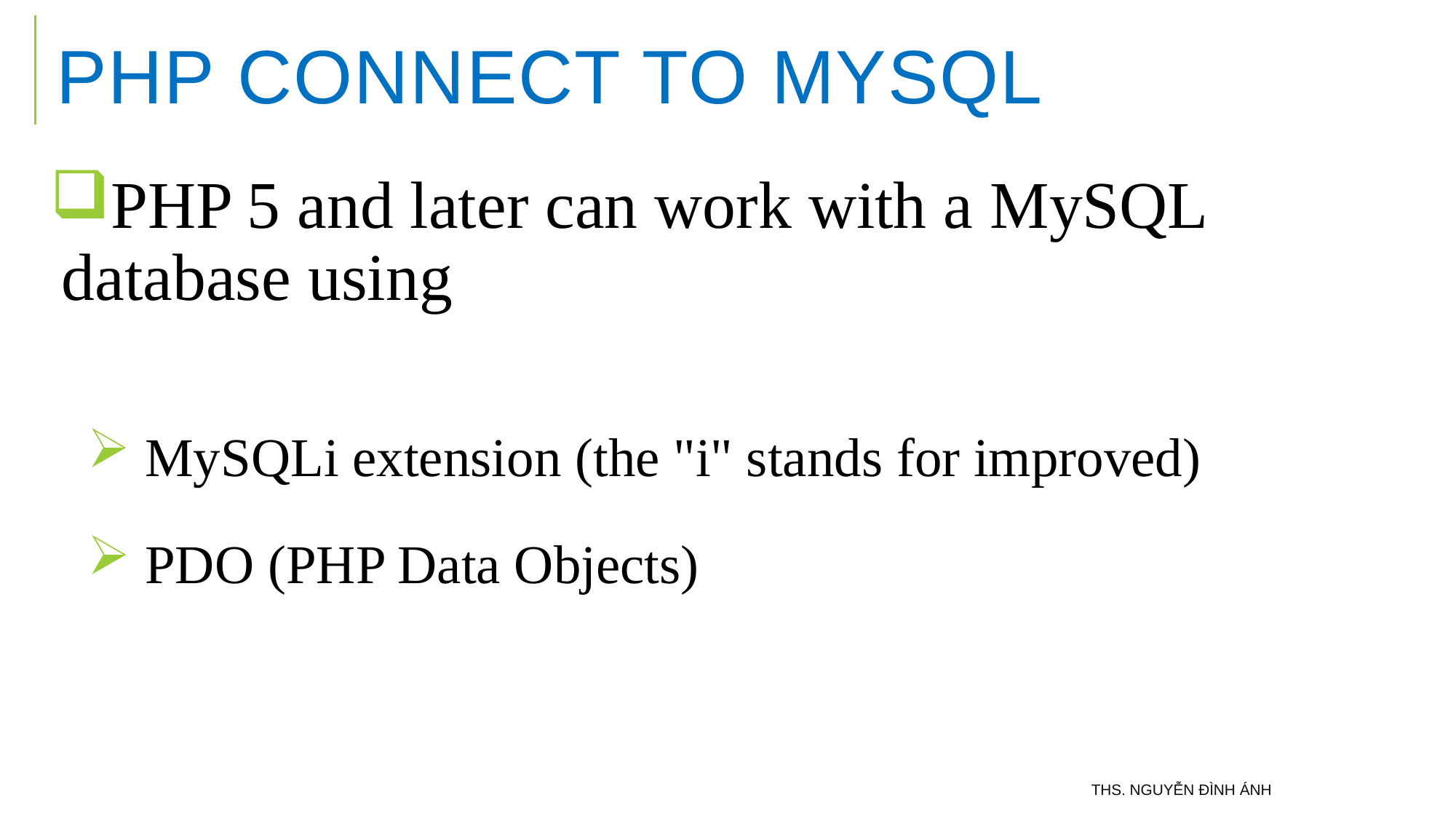

# PHP Connect to MySQL
PHP 5 and later can work with a MySQL database using

 MySQLi extension (the "i" stands for improved)
 PDO (PHP Data Objects)
ThS. Nguyễn Đình Ánh